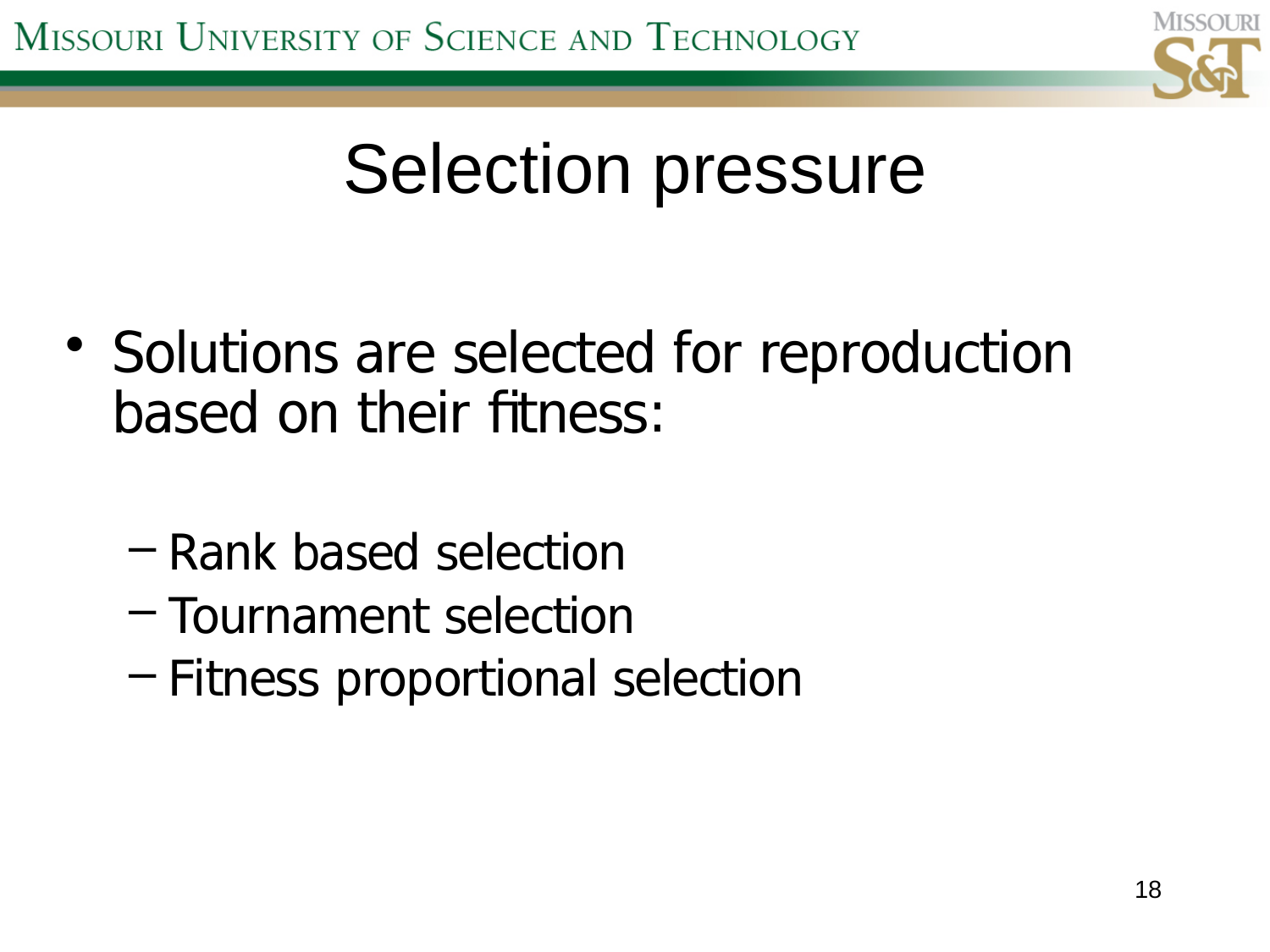

# Selection pressure

Solutions are selected for reproduction based on their fitness:

Rank based selection
Tournament selection
Fitness proportional selection
18